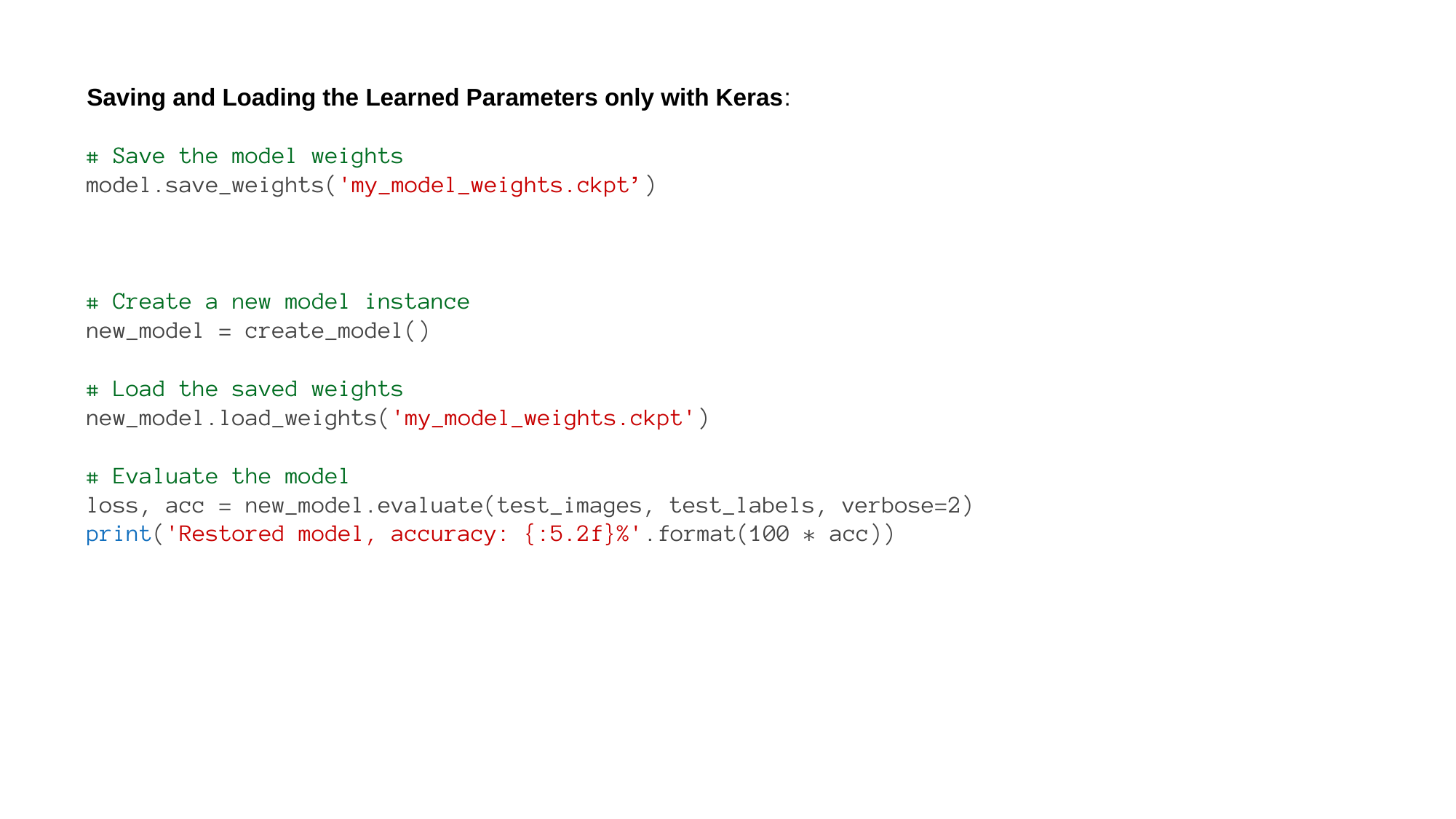

Saving and Loading the Learned Parameters only with Keras:

# Save the model weights
model.save_weights('my_model_weights.ckpt’)

# Create a new model instance
new_model = create_model()
# Load the saved weights
new_model.load_weights('my_model_weights.ckpt')
# Evaluate the model
loss, acc = new_model.evaluate(test_images, test_labels, verbose=2)
print('Restored model, accuracy: {:5.2f}%'.format(100 * acc))